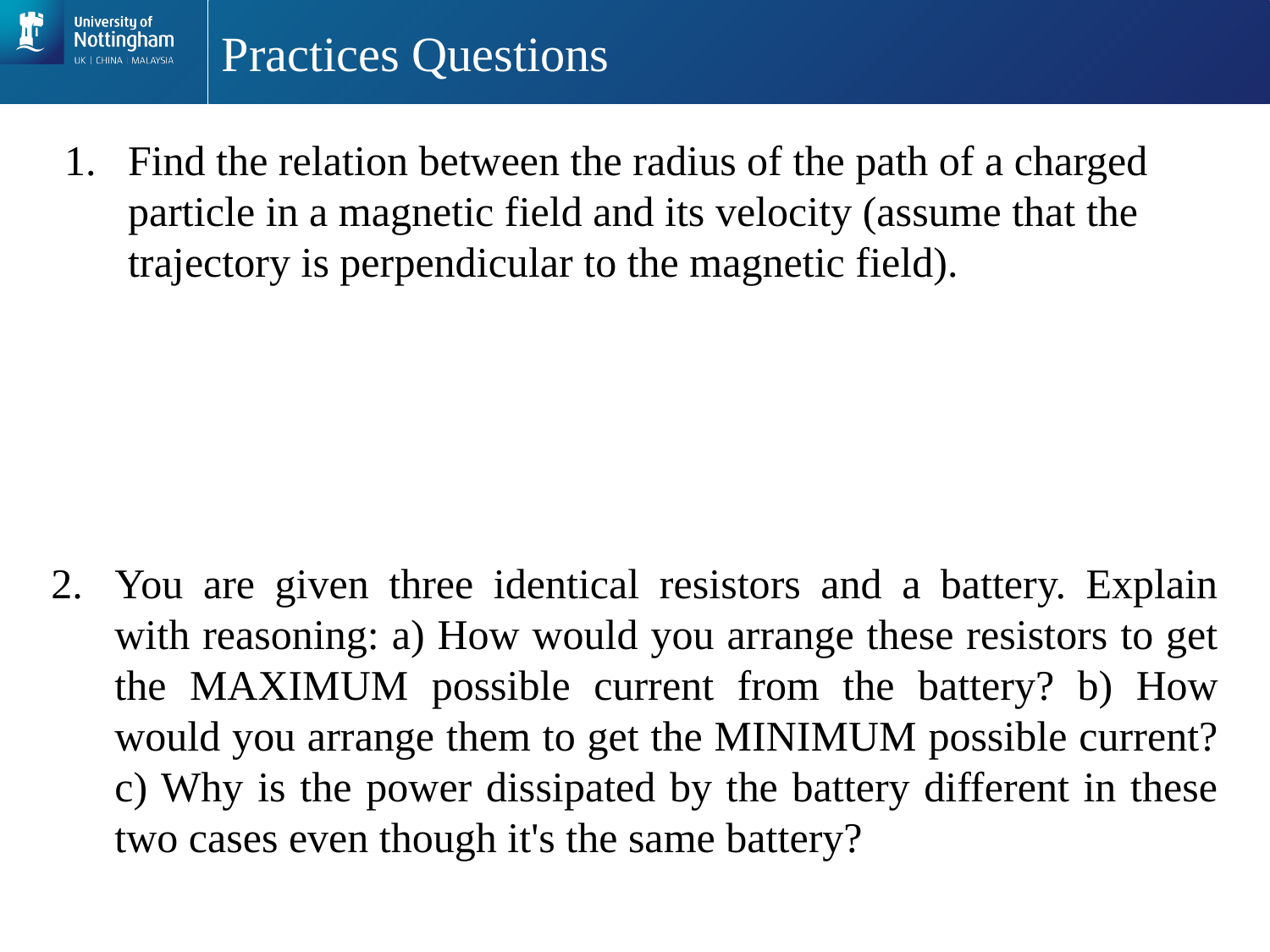

# Practices Questions
Find the relation between the radius of the path of a charged particle in a magnetic field and its velocity (assume that the trajectory is perpendicular to the magnetic field).
You are given three identical resistors and a battery. Explain with reasoning: a) How would you arrange these resistors to get the MAXIMUM possible current from the battery? b) How would you arrange them to get the MINIMUM possible current? c) Why is the power dissipated by the battery different in these two cases even though it's the same battery?